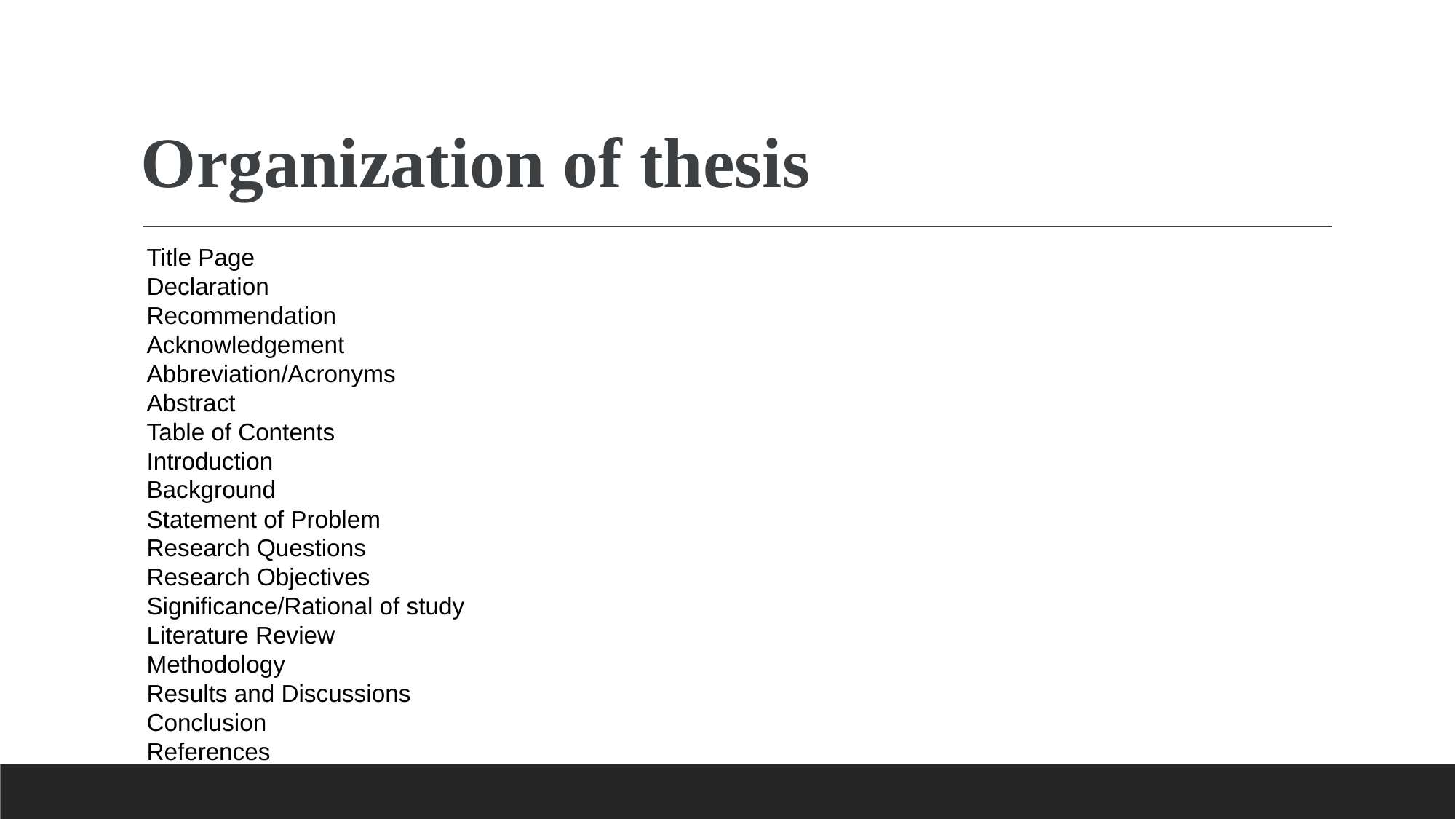

# Organization of thesis
Title Page
Declaration
Recommendation
Acknowledgement
Abbreviation/Acronyms
Abstract
Table of Contents
Introduction
Background
Statement of Problem
Research Questions
Research Objectives
Significance/Rational of study
Literature Review
Methodology
Results and Discussions
Conclusion
References